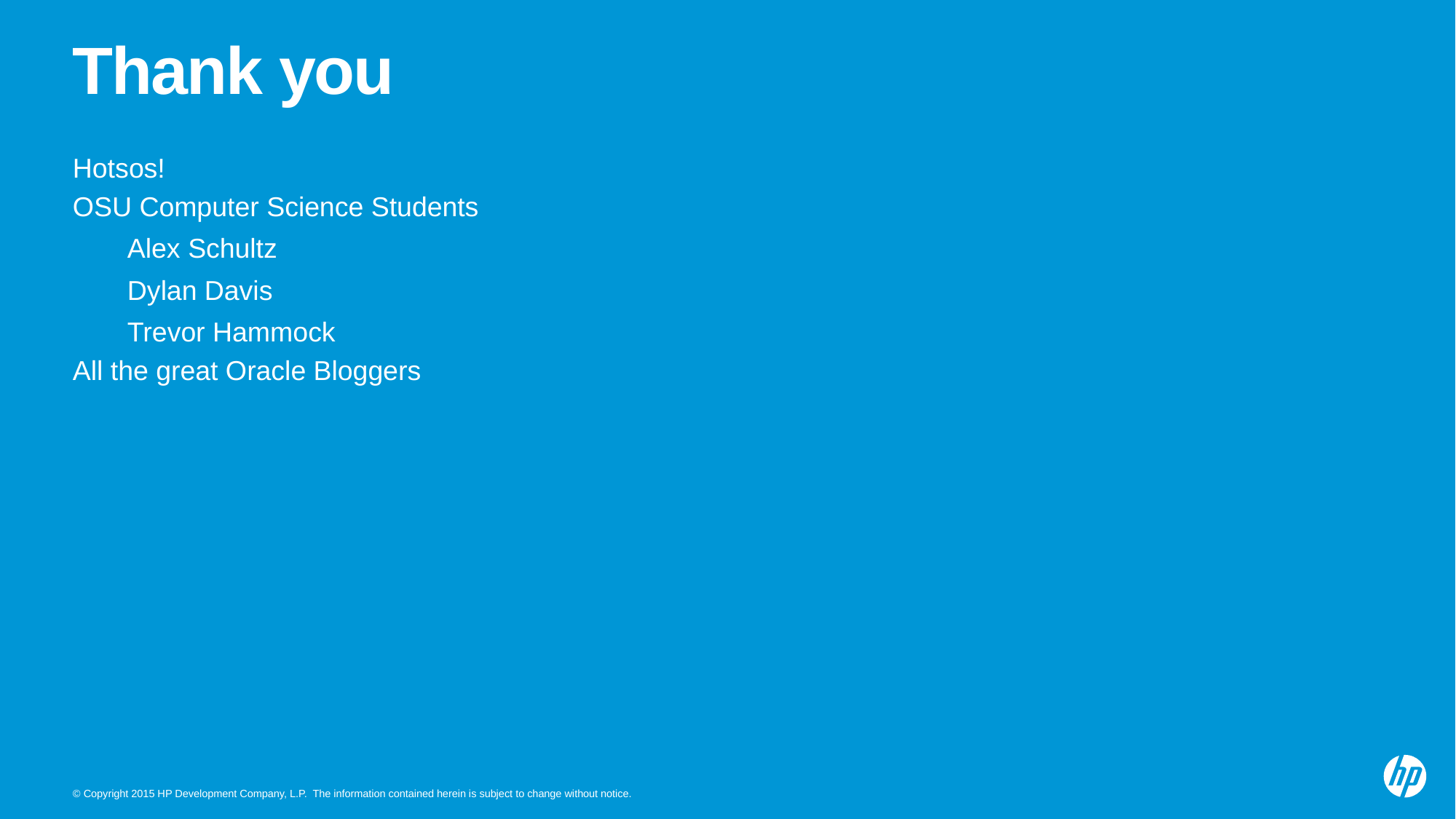

# Thank you
Hotsos!
OSU Computer Science Students
Alex Schultz
Dylan Davis
Trevor Hammock
All the great Oracle Bloggers